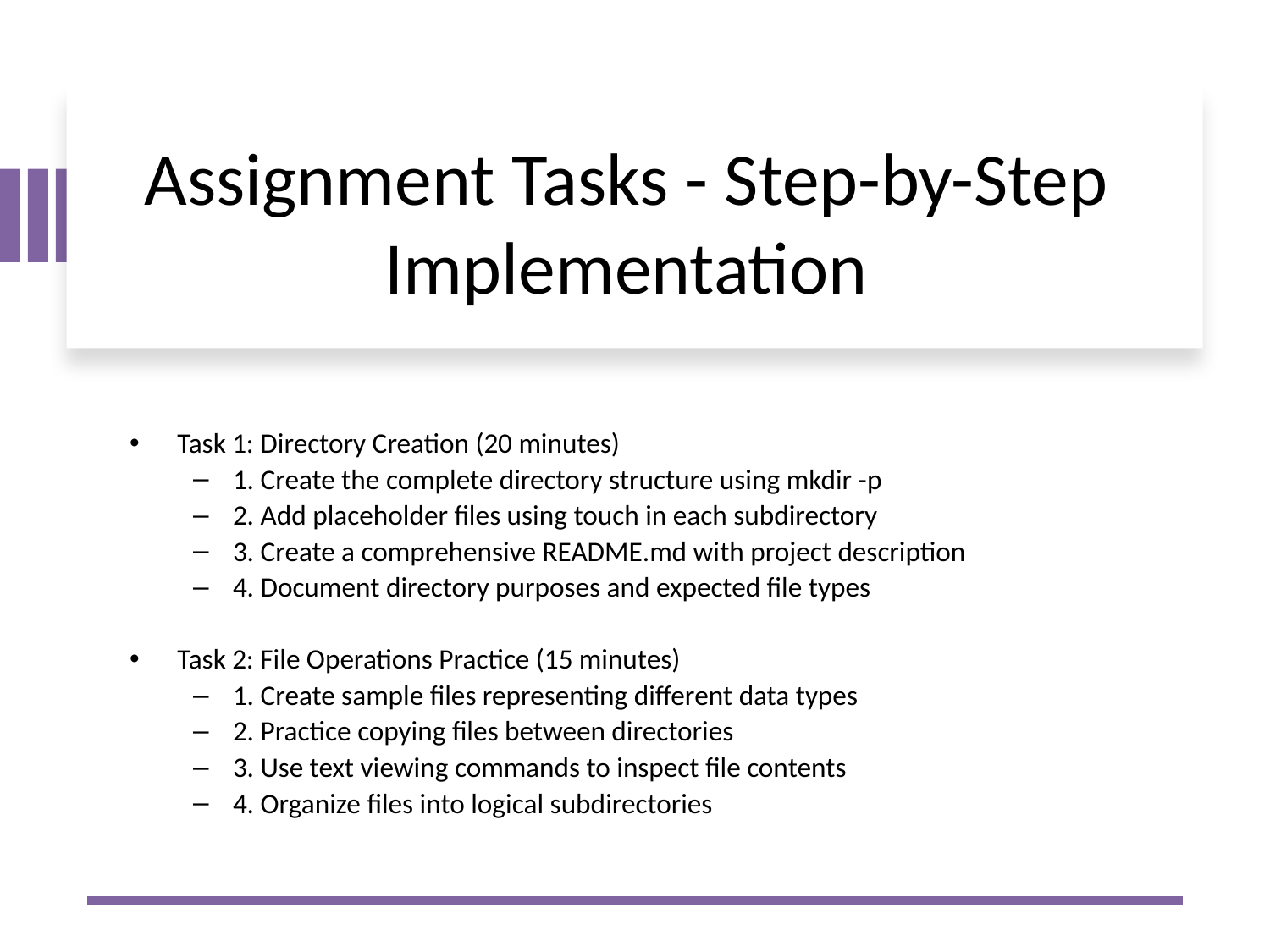

# Assignment Tasks - Step-by-Step Implementation

Task 1: Directory Creation (20 minutes)
1. Create the complete directory structure using mkdir -p
2. Add placeholder files using touch in each subdirectory
3. Create a comprehensive README.md with project description
4. Document directory purposes and expected file types

Task 2: File Operations Practice (15 minutes)
1. Create sample files representing different data types
2. Practice copying files between directories
3. Use text viewing commands to inspect file contents
4. Organize files into logical subdirectories